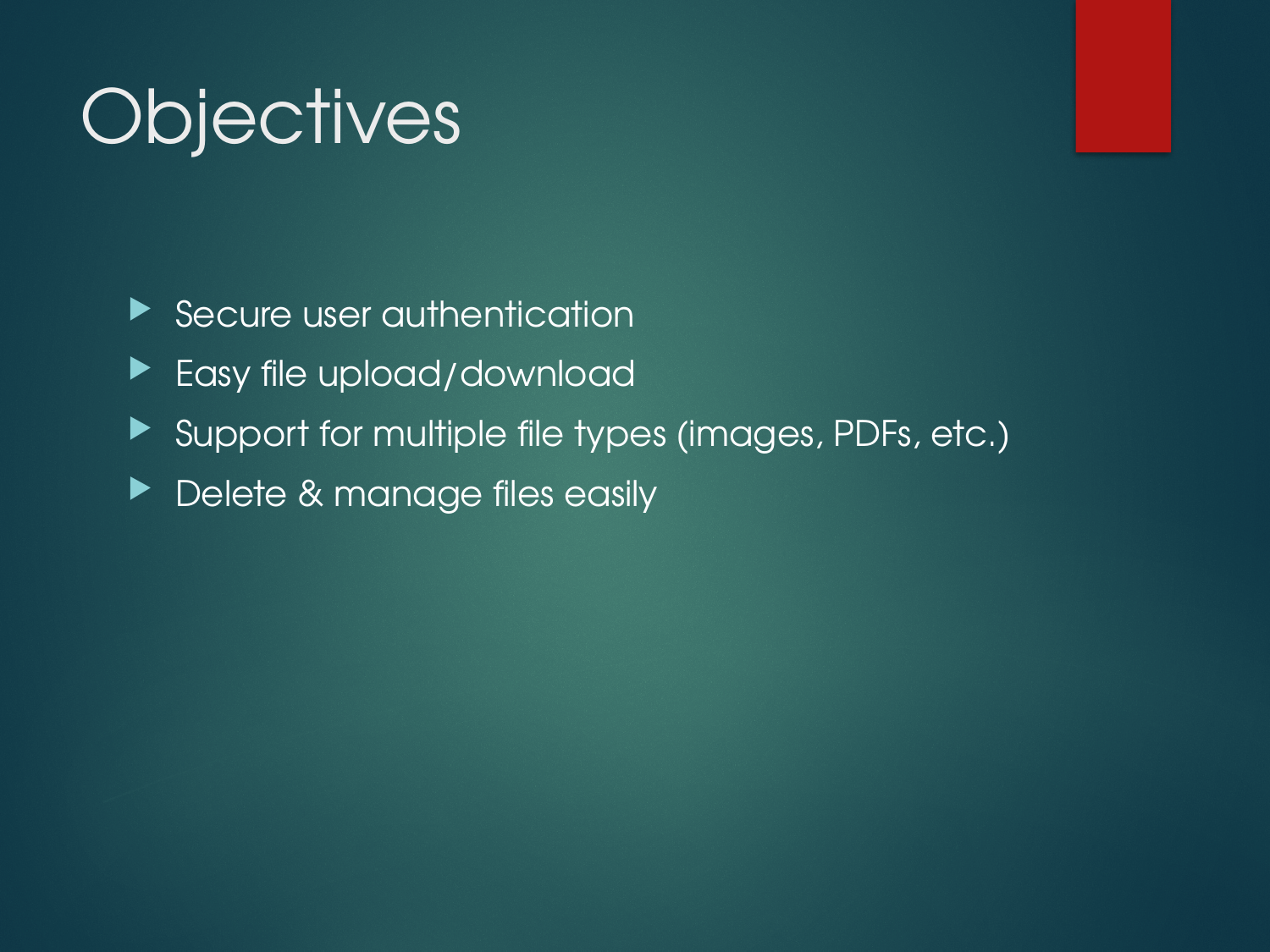

# Objectives
Secure user authentication
Easy file upload/download
Support for multiple file types (images, PDFs, etc.)
Delete & manage files easily